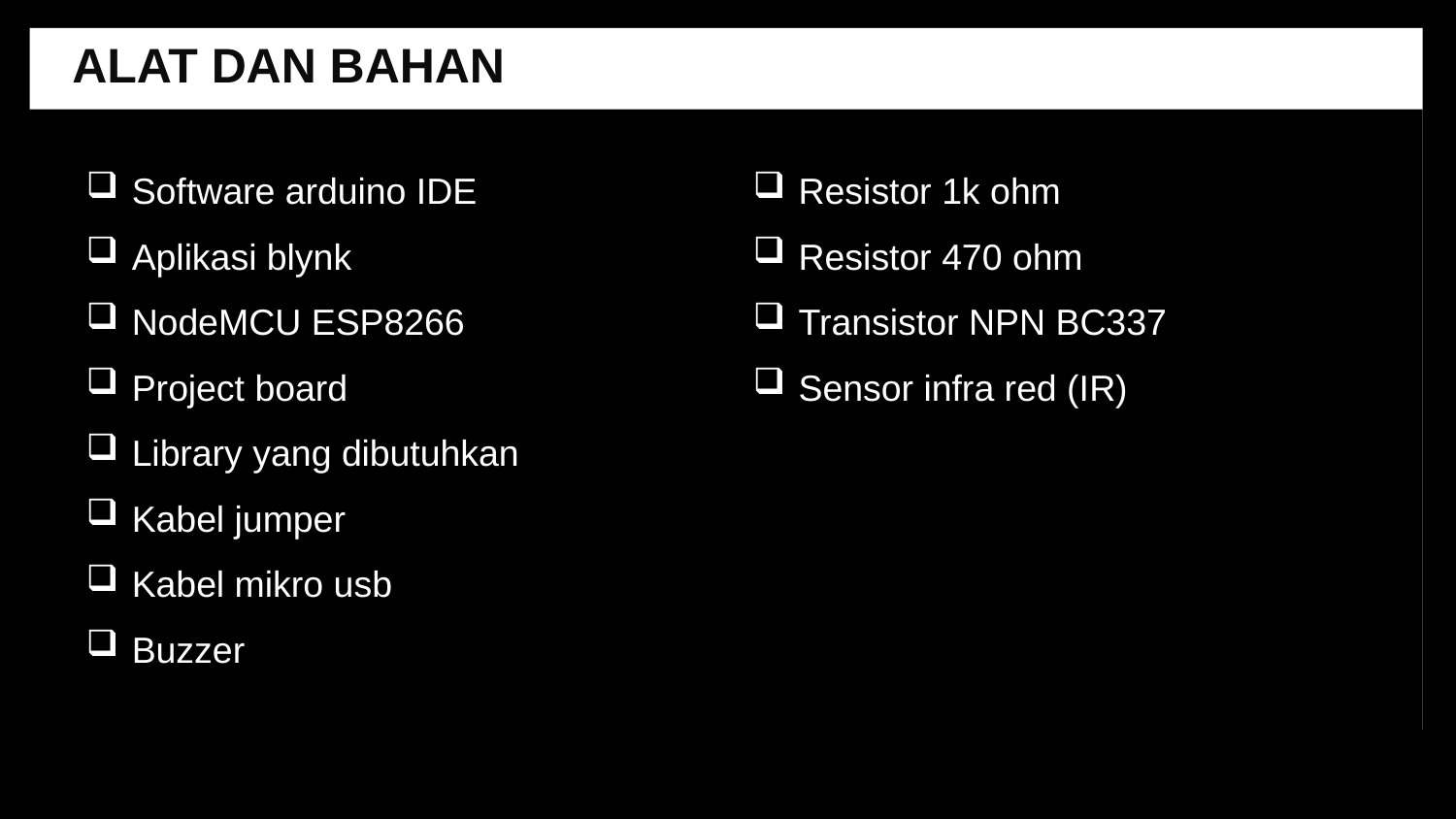

ALAT DAN BAHAN

Software arduino IDE
Aplikasi blynk
NodeMCU ESP8266
Project board
Library yang dibutuhkan
Kabel jumper
Kabel mikro usb
Buzzer

Resistor 1k ohm
Resistor 470 ohm
Transistor NPN BC337
Sensor infra red (IR)